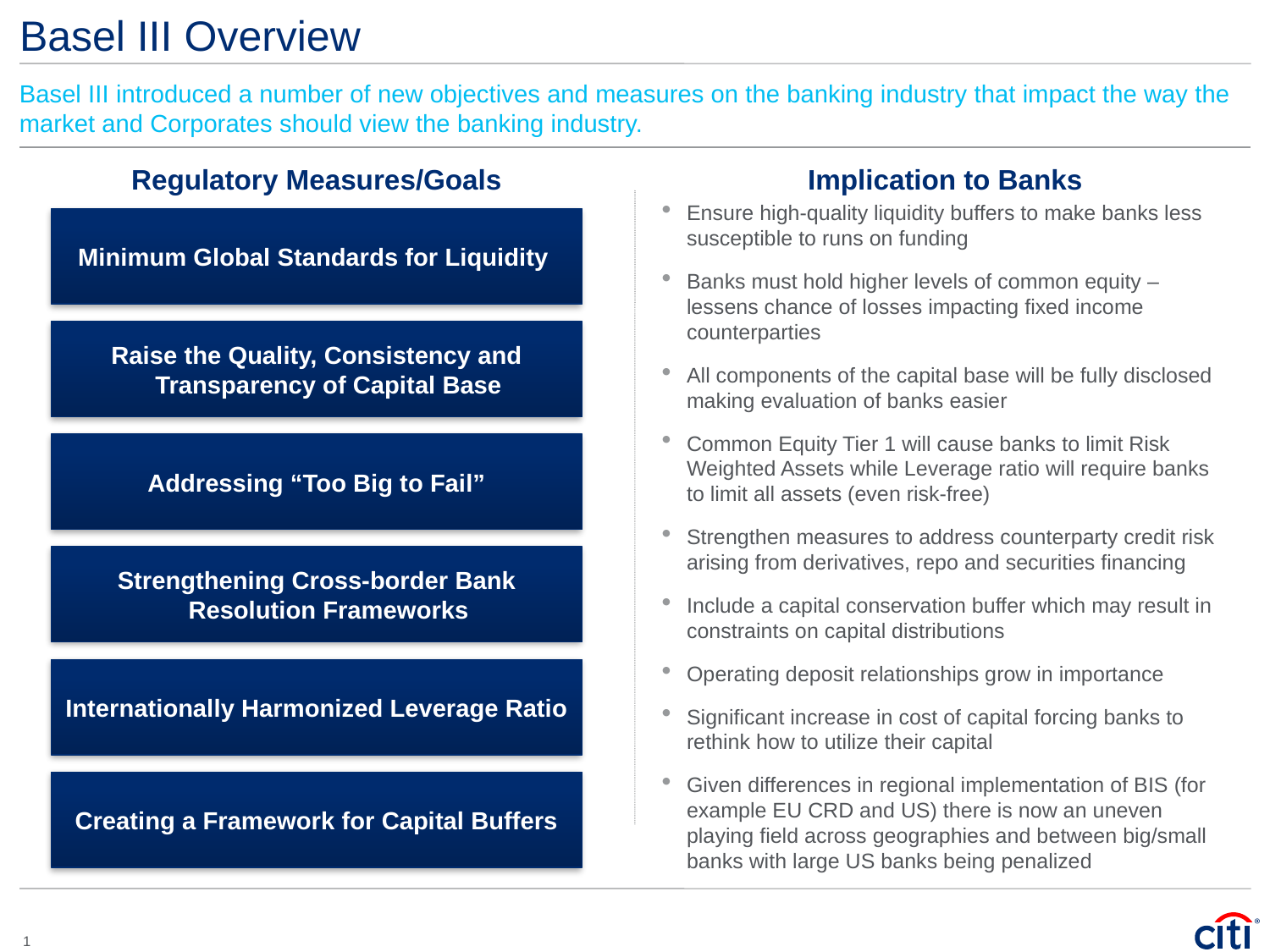

# Basel III Overview
Basel III introduced a number of new objectives and measures on the banking industry that impact the way the market and Corporates should view the banking industry.
Regulatory Measures/Goals
Implication to Banks
Ensure high-quality liquidity buffers to make banks less susceptible to runs on funding
Banks must hold higher levels of common equity – lessens chance of losses impacting fixed income counterparties
All components of the capital base will be fully disclosed making evaluation of banks easier
Common Equity Tier 1 will cause banks to limit Risk Weighted Assets while Leverage ratio will require banks to limit all assets (even risk-free)
Strengthen measures to address counterparty credit risk arising from derivatives, repo and securities financing
Include a capital conservation buffer which may result in constraints on capital distributions
Operating deposit relationships grow in importance
Significant increase in cost of capital forcing banks to rethink how to utilize their capital
Given differences in regional implementation of BIS (for example EU CRD and US) there is now an uneven playing field across geographies and between big/small banks with large US banks being penalized
Minimum Global Standards for Liquidity
Raise the Quality, Consistency and Transparency of Capital Base
Addressing “Too Big to Fail”
Strengthening Cross-border Bank Resolution Frameworks
Internationally Harmonized Leverage Ratio
Creating a Framework for Capital Buffers
1